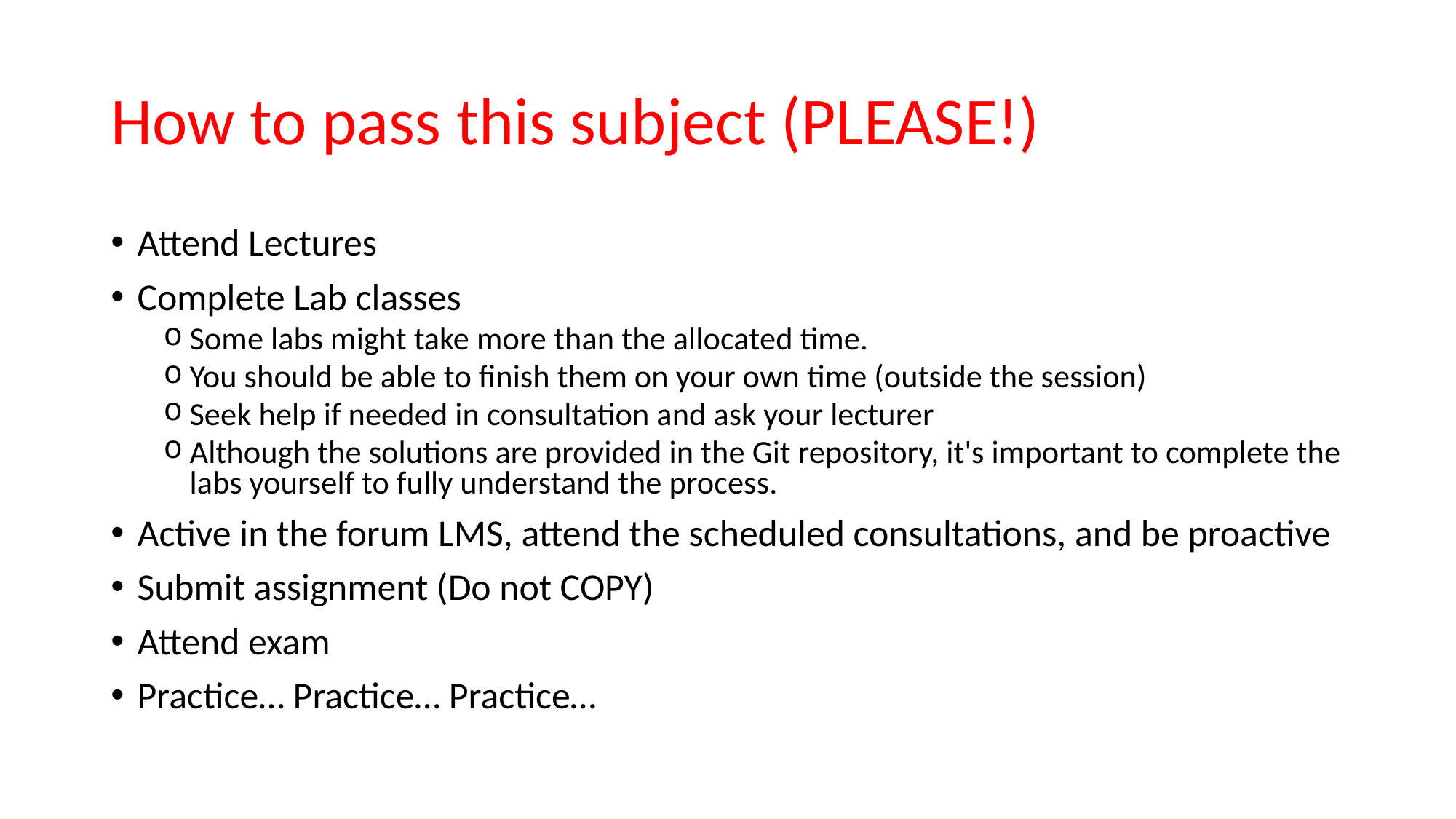

# How to pass this subject (PLEASE!)
Attend Lectures
Complete Lab classes
Some labs might take more than the allocated time.
You should be able to finish them on your own time (outside the session)
Seek help if needed in consultation and ask your lecturer
Although the solutions are provided in the Git repository, it's important to complete the labs yourself to fully understand the process.
Active in the forum LMS, attend the scheduled consultations, and be proactive
Submit assignment (Do not COPY)
Attend exam
Practice… Practice… Practice…